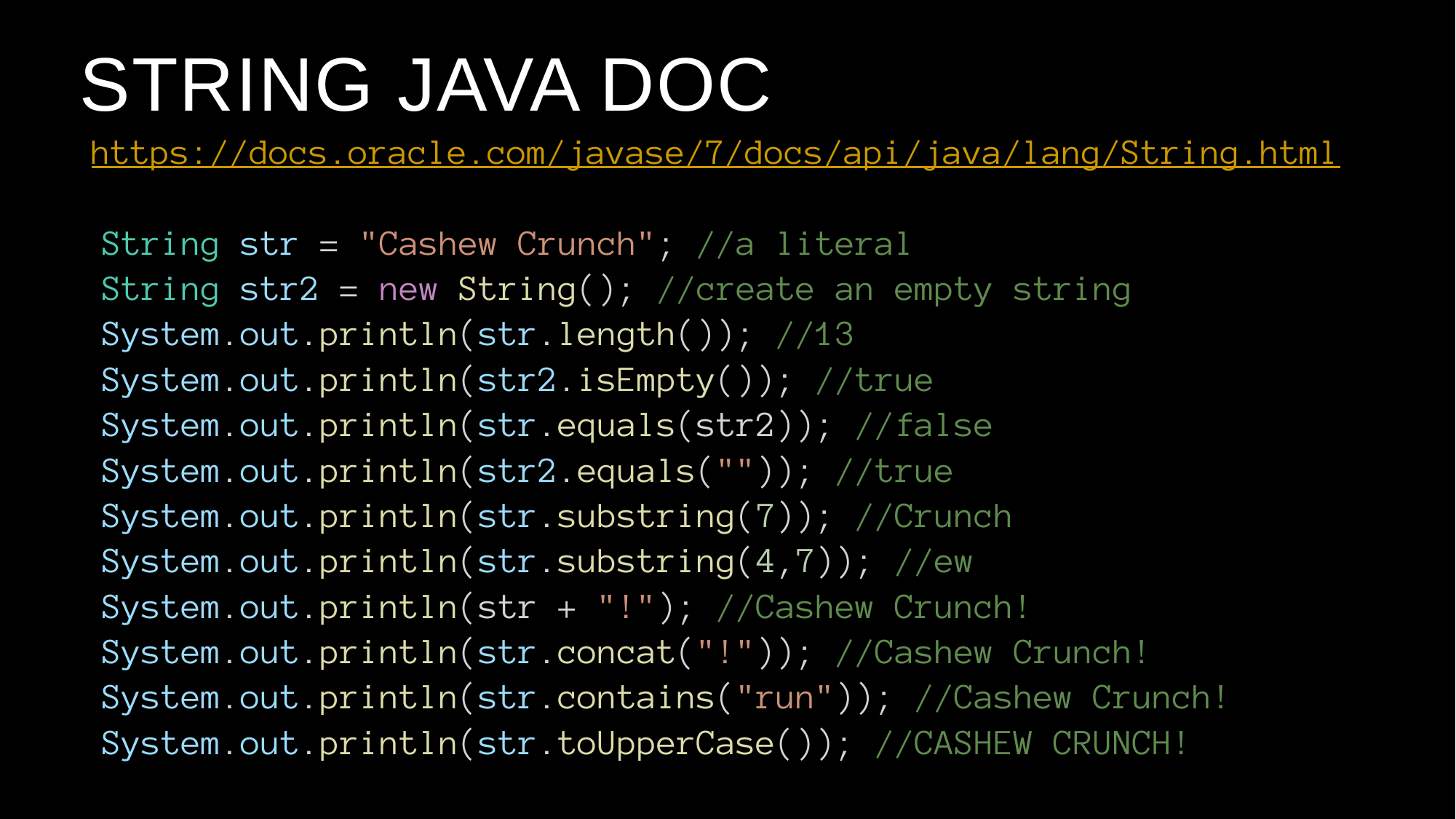

# String Java Doc
https://docs.oracle.com/javase/7/docs/api/java/lang/String.html

String str = "Cashew Crunch"; //a literal
String str2 = new String(); //create an empty string
System.out.println(str.length()); //13
System.out.println(str2.isEmpty()); //true
System.out.println(str.equals(str2)); //false
System.out.println(str2.equals("")); //true
System.out.println(str.substring(7)); //Crunch
System.out.println(str.substring(4,7)); //ew
System.out.println(str + "!"); //Cashew Crunch!
System.out.println(str.concat("!")); //Cashew Crunch!
System.out.println(str.contains("run")); //Cashew Crunch!
System.out.println(str.toUpperCase()); //CASHEW CRUNCH!